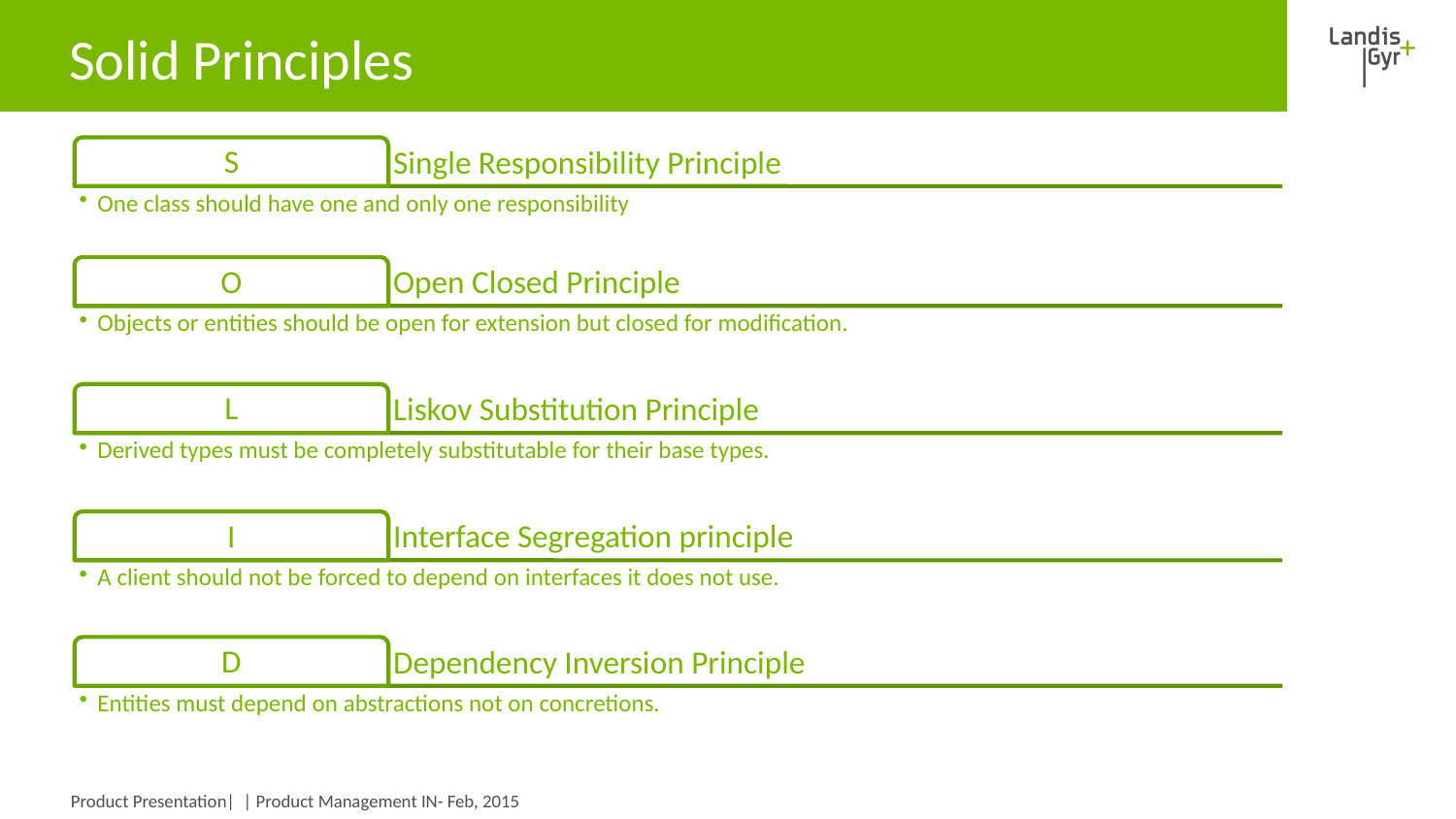

# Solid Principles
Single Responsibility Principle
S
One class should have one and only one responsibility
Open Closed Principle
O
Objects or entities should be open for extension but closed for modification.
Liskov Substitution Principle
L
Derived types must be completely substitutable for their base types.
Interface Segregation principle
I
A client should not be forced to depend on interfaces it does not use.
Dependency Inversion Principle
D
Entities must depend on abstractions not on concretions.